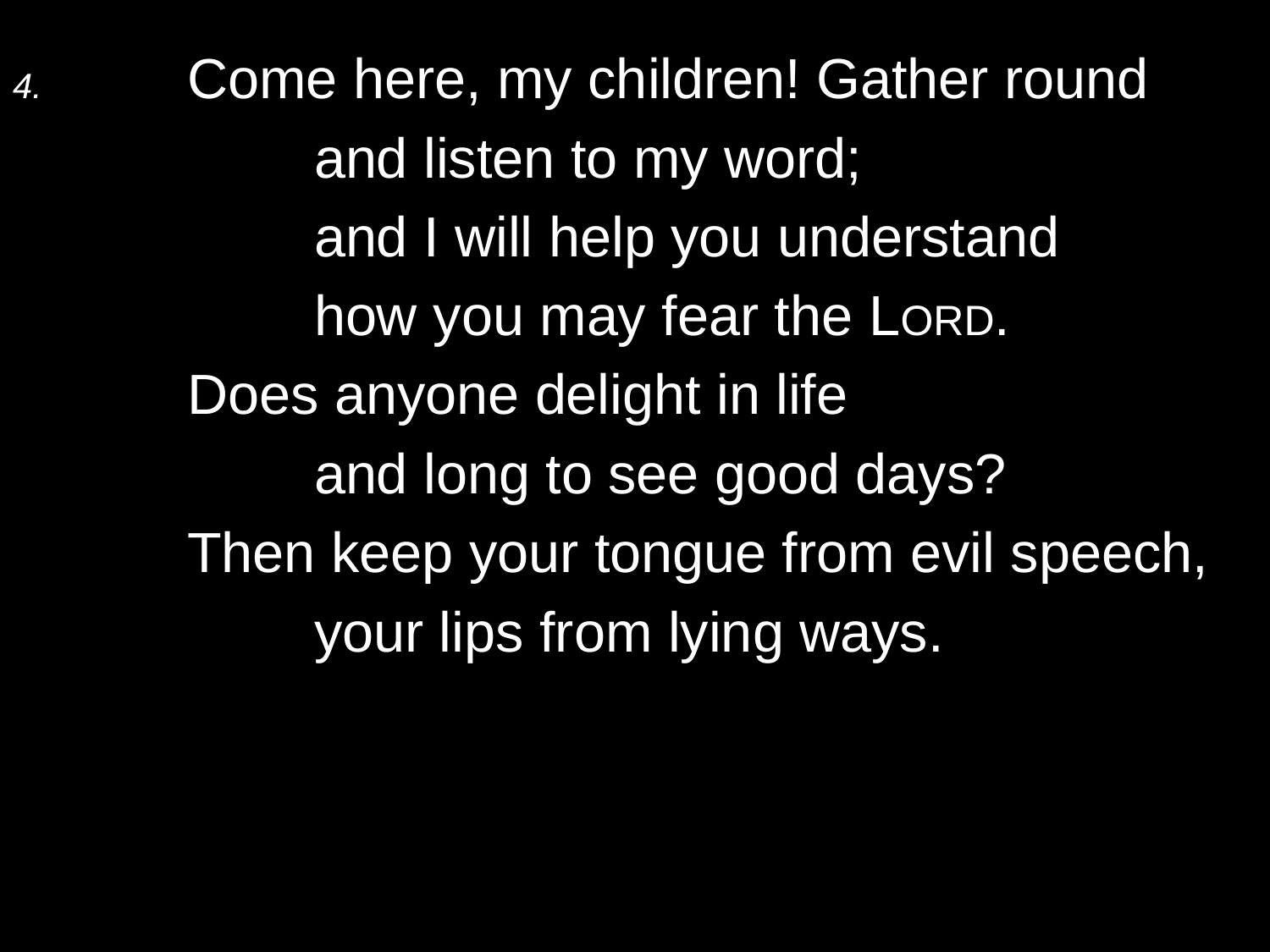

4.	Come here, my children! Gather round
		and listen to my word;
		and I will help you understand
		how you may fear the Lord.
	Does anyone delight in life
		and long to see good days?
	Then keep your tongue from evil speech,
		your lips from lying ways.